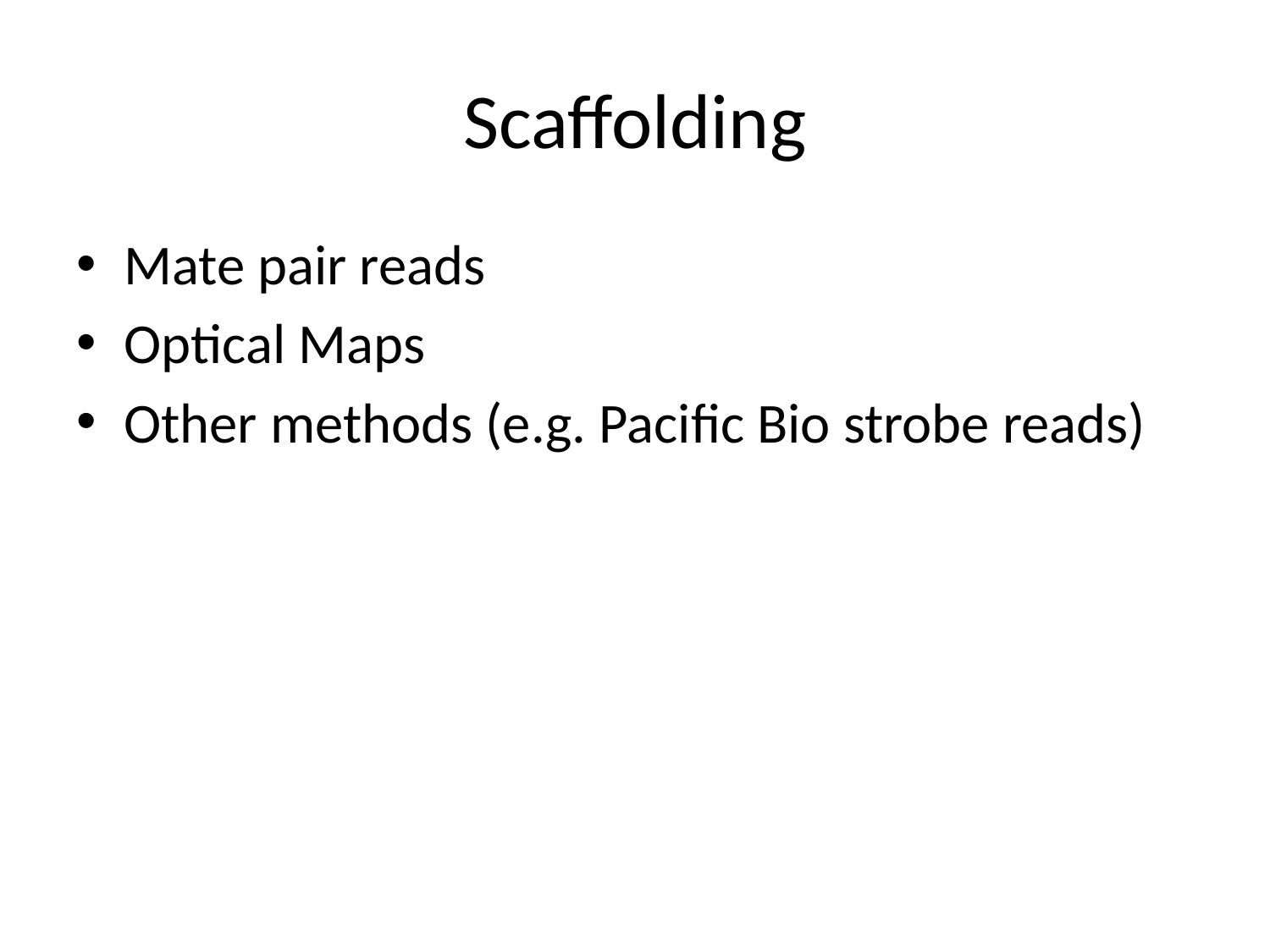

# Scaffolding
Mate pair reads
Optical Maps
Other methods (e.g. Pacific Bio strobe reads)